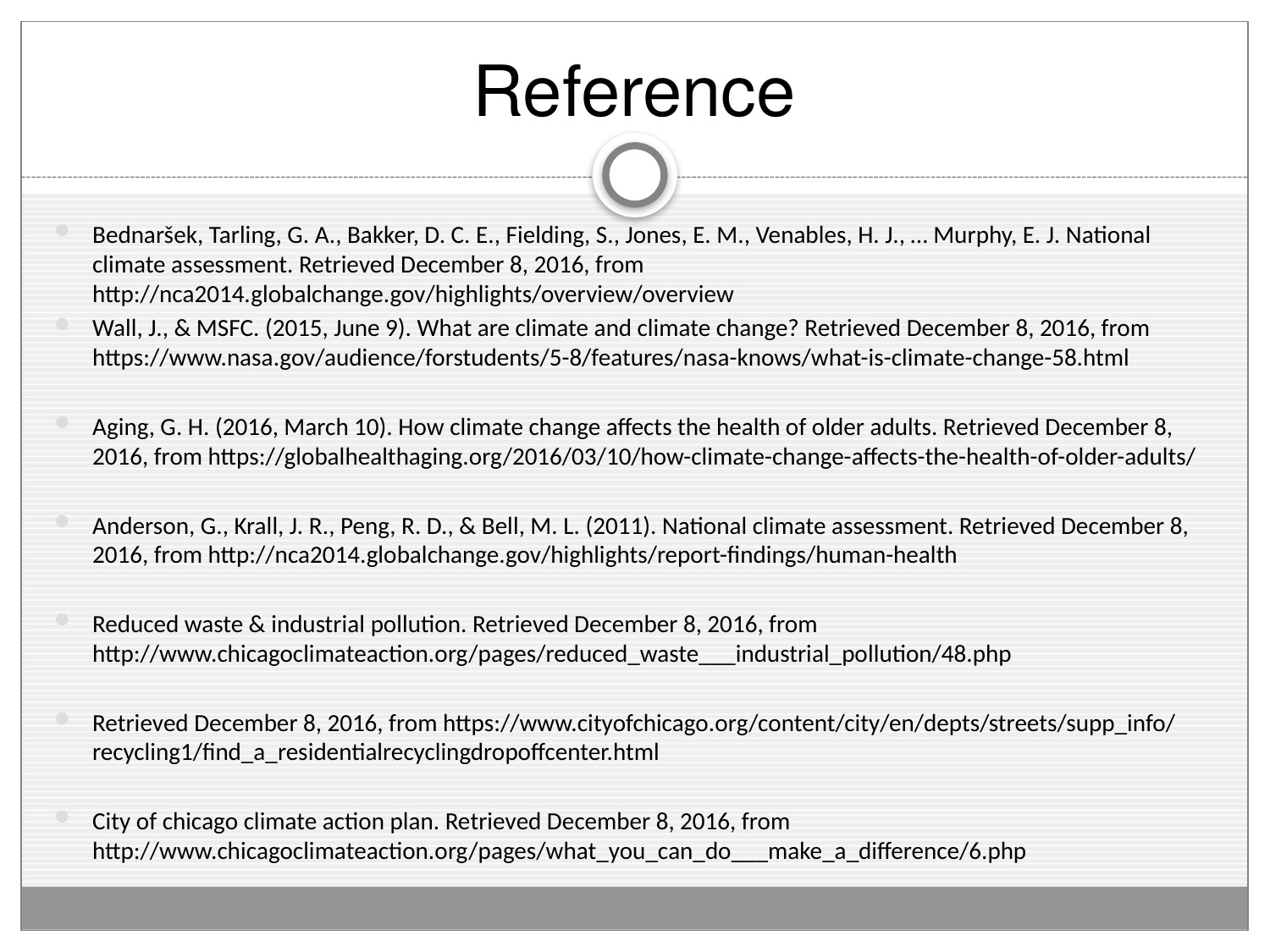

# Reference
Bednaršek, Tarling, G. A., Bakker, D. C. E., Fielding, S., Jones, E. M., Venables, H. J., … Murphy, E. J. National climate assessment. Retrieved December 8, 2016, from http://nca2014.globalchange.gov/highlights/overview/overview
Wall, J., & MSFC. (2015, June 9). What are climate and climate change? Retrieved December 8, 2016, from https://www.nasa.gov/audience/forstudents/5-8/features/nasa-knows/what-is-climate-change-58.html

Aging, G. H. (2016, March 10). How climate change affects the health of older adults. Retrieved December 8, 2016, from https://globalhealthaging.org/2016/03/10/how-climate-change-affects-the-health-of-older-adults/

Anderson, G., Krall, J. R., Peng, R. D., & Bell, M. L. (2011). National climate assessment. Retrieved December 8, 2016, from http://nca2014.globalchange.gov/highlights/report-findings/human-health

Reduced waste & industrial pollution. Retrieved December 8, 2016, from http://www.chicagoclimateaction.org/pages/reduced_waste___industrial_pollution/48.php

Retrieved December 8, 2016, from https://www.cityofchicago.org/content/city/en/depts/streets/supp_info/recycling1/find_a_residentialrecyclingdropoffcenter.html

City of chicago climate action plan. Retrieved December 8, 2016, from http://www.chicagoclimateaction.org/pages/what_you_can_do___make_a_difference/6.php